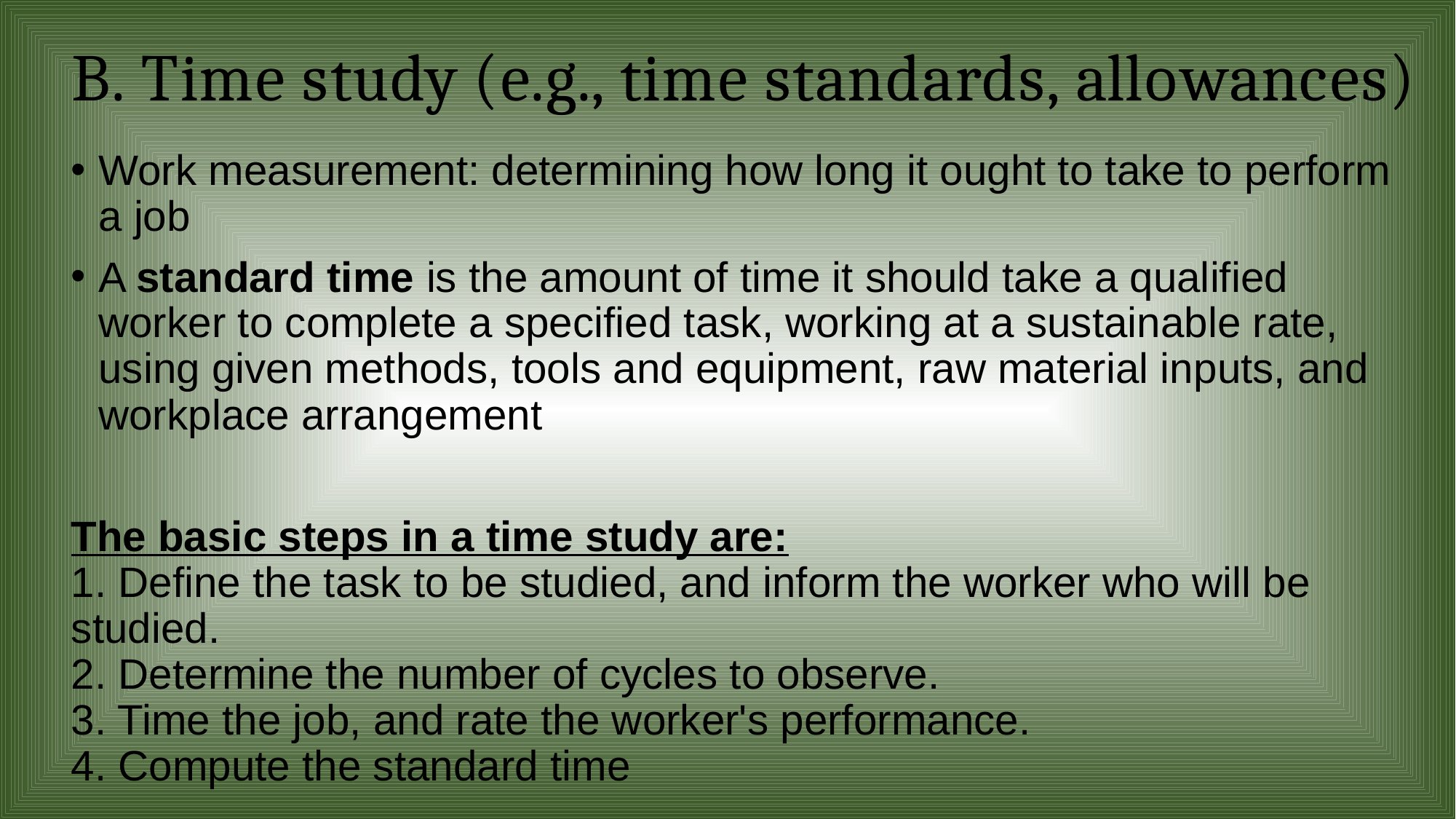

# B. Time study (e.g., time standards, allowances)
Work measurement: determining how long it ought to take to perform a job
A standard time is the amount of time it should take a qualified worker to complete a specified task, working at a sustainable rate, using given methods, tools and equipment, raw material inputs, and workplace arrangement

The basic steps in a time study are:
1. Define the task to be studied, and inform the worker who will be studied.
2. Determine the number of cycles to observe.
3. Time the job, and rate the worker's performance.
4. Compute the standard time